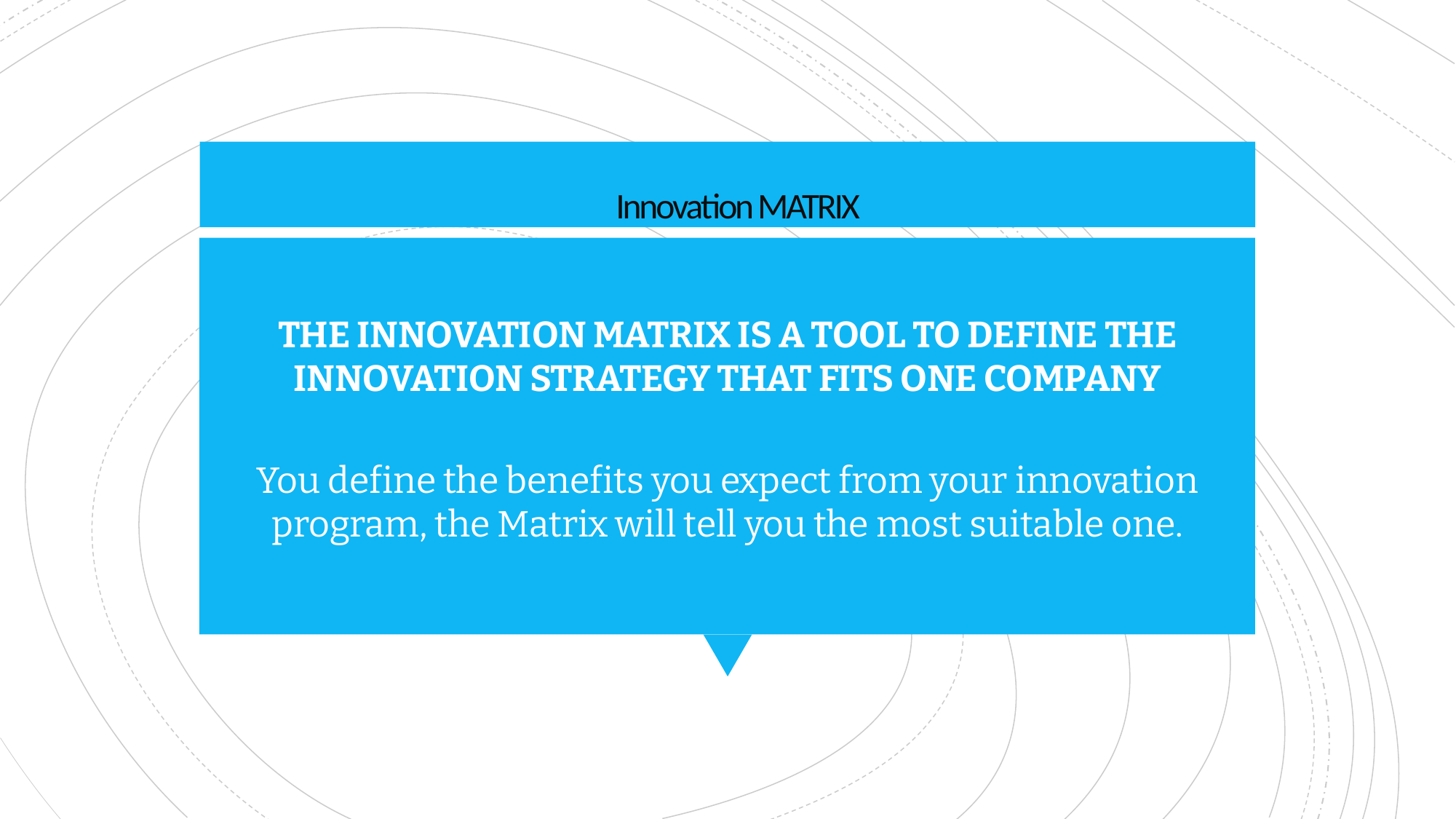

# Innovation MATRIX
THE INNOVATION MATRIX IS A TOOL TO DEFINE THE INNOVATION STRATEGY THAT FITS One COMPANY
You define the benefits you expect from your innovation program, the Matrix will tell you the most suitable one.